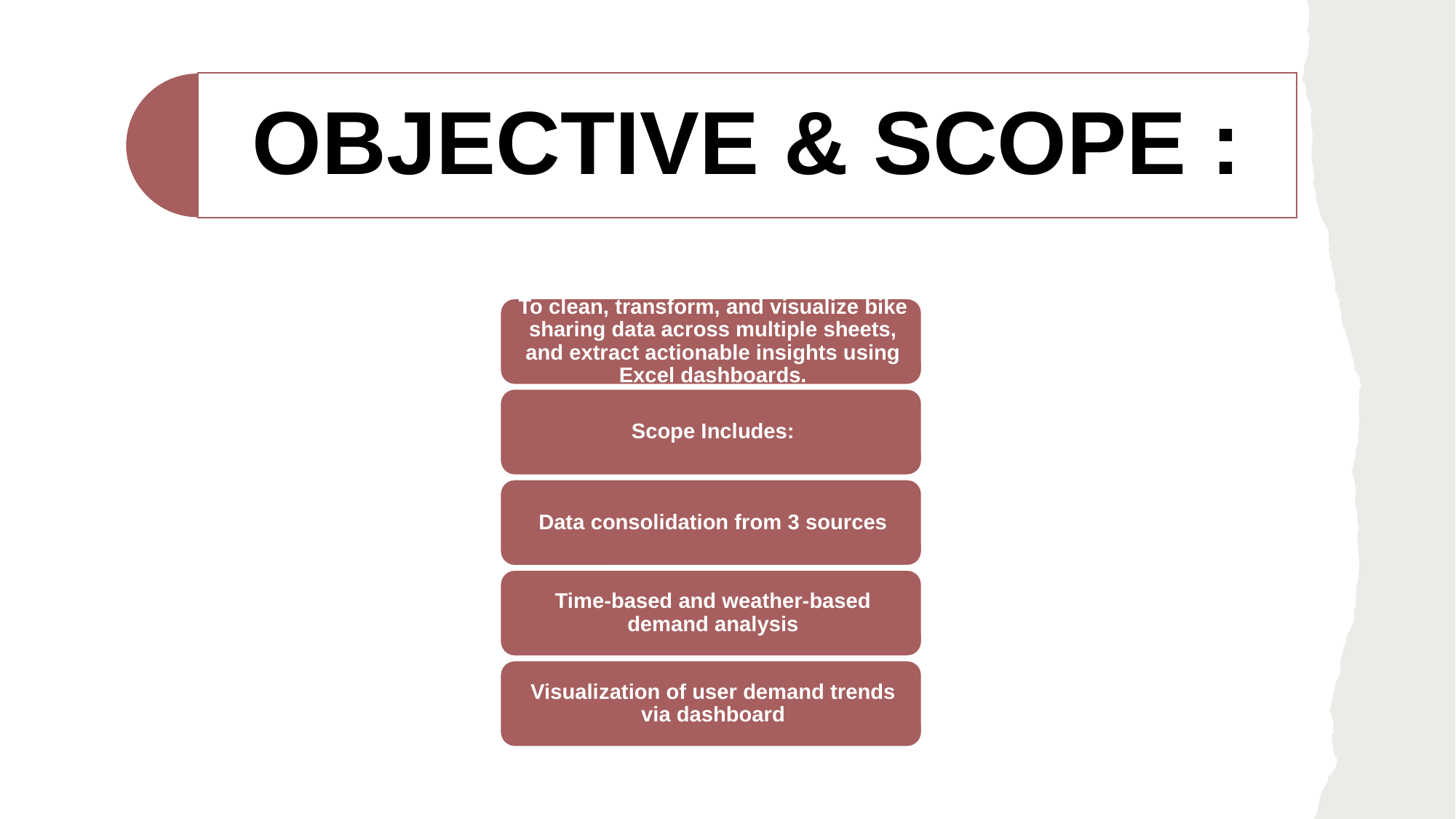

OBJECTIVE & SCOPE :
To clean, transform, and visualize bike sharing data across multiple sheets, and extract actionable insights using Excel dashboards.
Scope Includes:
Data consolidation from 3 sources
Time-based and weather-based demand analysis
Visualization of user demand trends via dashboard